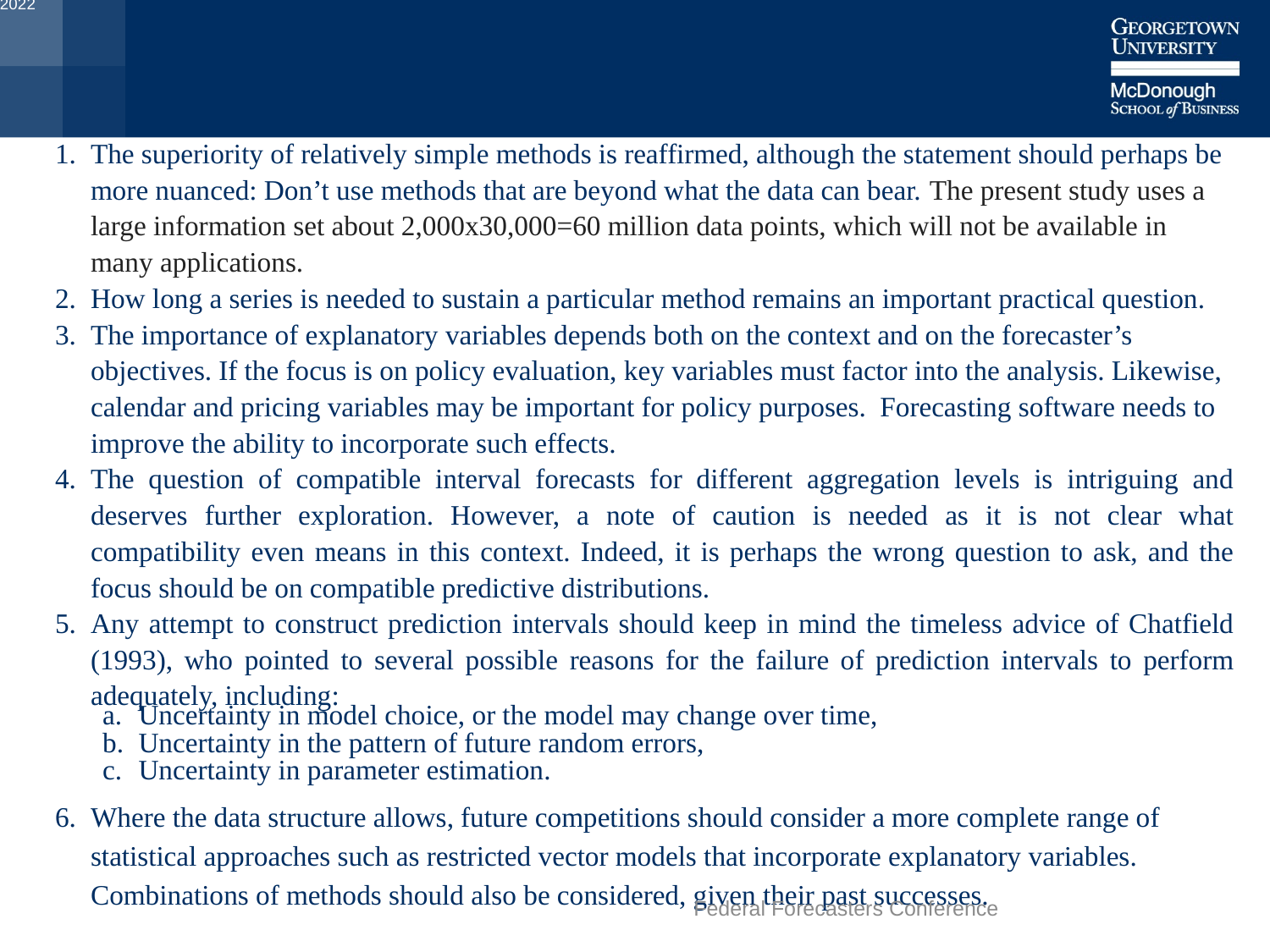

The superiority of relatively simple methods is reaffirmed, although the statement should perhaps be more nuanced: Don’t use methods that are beyond what the data can bear. The present study uses a large information set about 2,000x30,000=60 million data points, which will not be available in many applications.
How long a series is needed to sustain a particular method remains an important practical question.
The importance of explanatory variables depends both on the context and on the forecaster’s objectives. If the focus is on policy evaluation, key variables must factor into the analysis. Likewise, calendar and pricing variables may be important for policy purposes.  Forecasting software needs to improve the ability to incorporate such effects.
The question of compatible interval forecasts for different aggregation levels is intriguing and deserves further exploration. However, a note of caution is needed as it is not clear what compatibility even means in this context. Indeed, it is perhaps the wrong question to ask, and the focus should be on compatible predictive distributions.
Any attempt to construct prediction intervals should keep in mind the timeless advice of Chatfield (1993), who pointed to several possible reasons for the failure of prediction intervals to perform adequately, including:
Uncertainty in model choice, or the model may change over time,
Uncertainty in the pattern of future random errors,
Uncertainty in parameter estimation.
Where the data structure allows, future competitions should consider a more complete range of statistical approaches such as restricted vector models that incorporate explanatory variables. Combinations of methods should also be considered, given their past successes.

# What can statistical modelers learn going forward?
Federal Forecasters Conference
25
9/21/2022